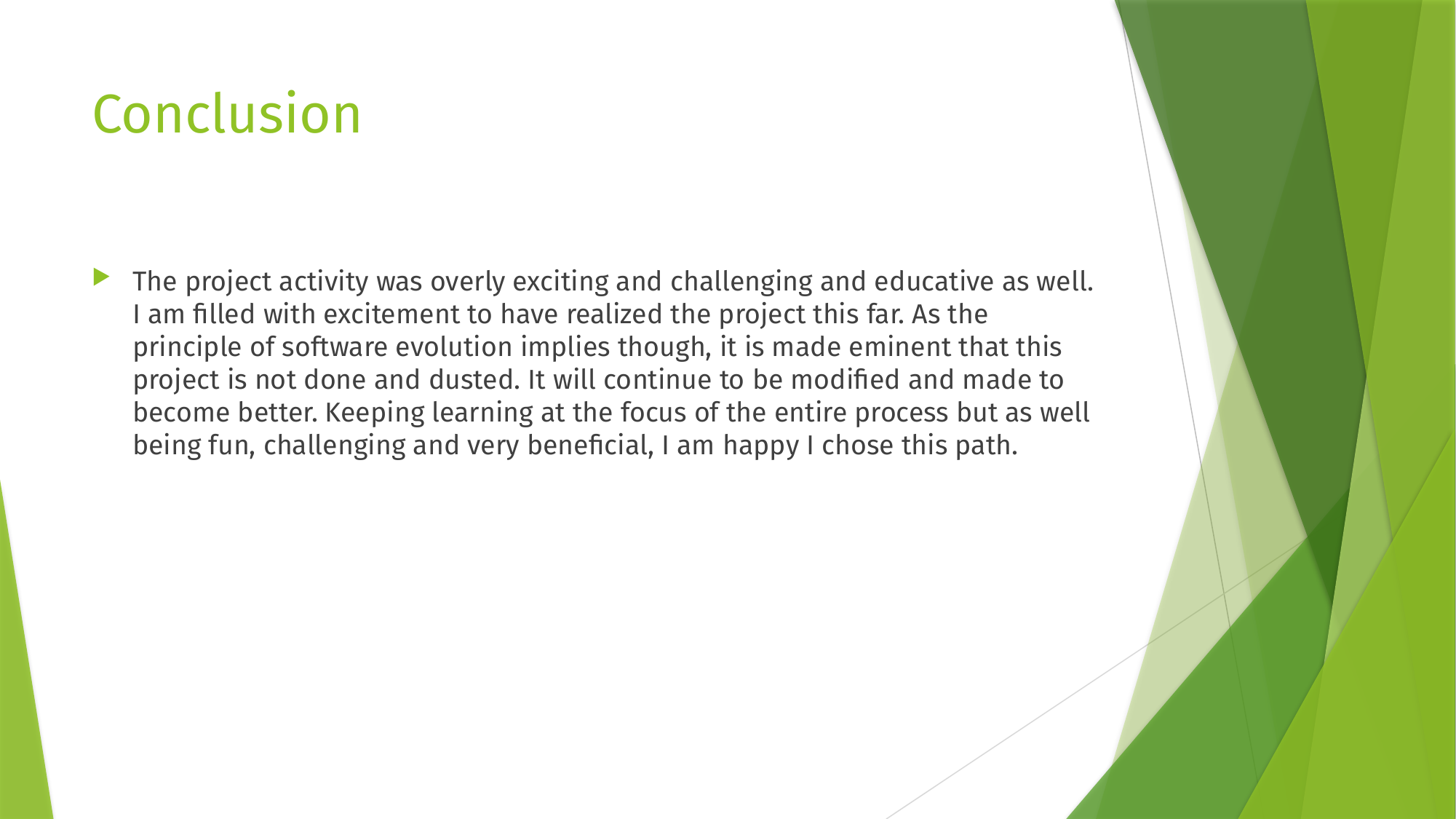

# Conclusion
The project activity was overly exciting and challenging and educative as well. I am filled with excitement to have realized the project this far. As the principle of software evolution implies though, it is made eminent that this project is not done and dusted. It will continue to be modified and made to become better. Keeping learning at the focus of the entire process but as well being fun, challenging and very beneficial, I am happy I chose this path.